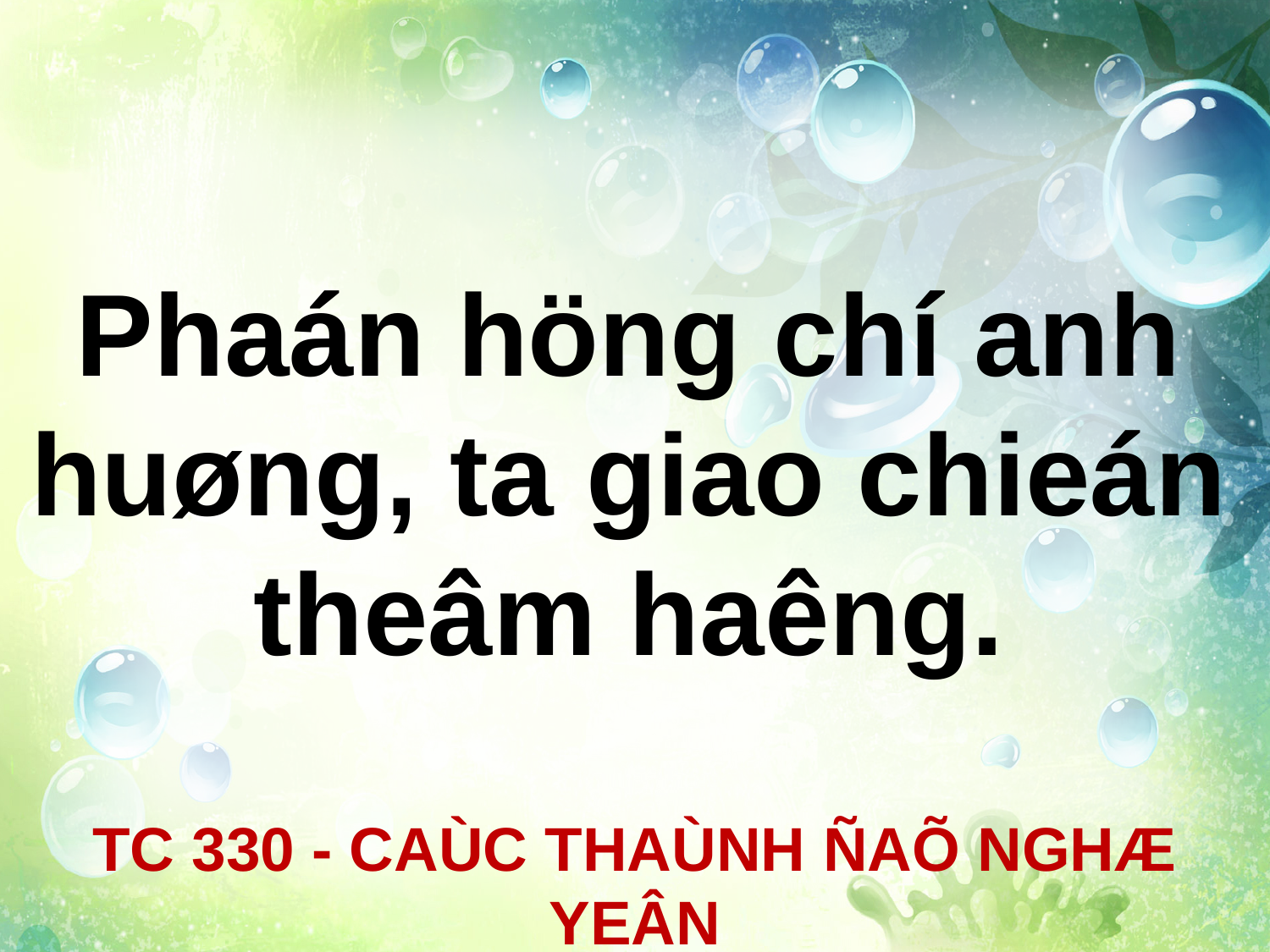

Phaán höng chí anh huøng, ta giao chieán theâm haêng.
TC 330 - CAÙC THAÙNH ÑAÕ NGHÆ YEÂN